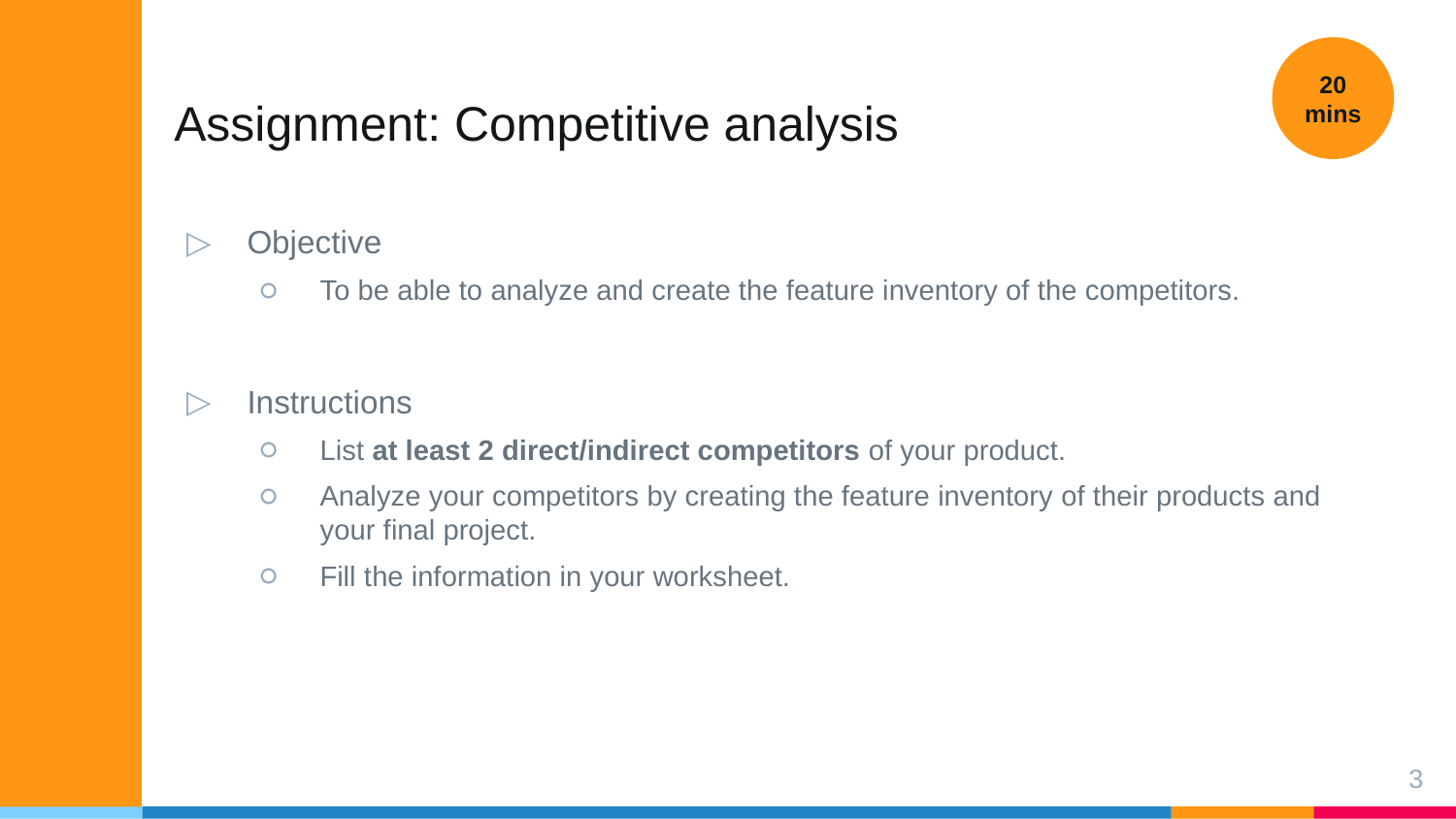

20 mins
# Assignment: Competitive analysis
Objective
To be able to analyze and create the feature inventory of the competitors.

Instructions
List at least 2 direct/indirect competitors of your product.
Analyze your competitors by creating the feature inventory of their products and your final project.
Fill the information in your worksheet.
3